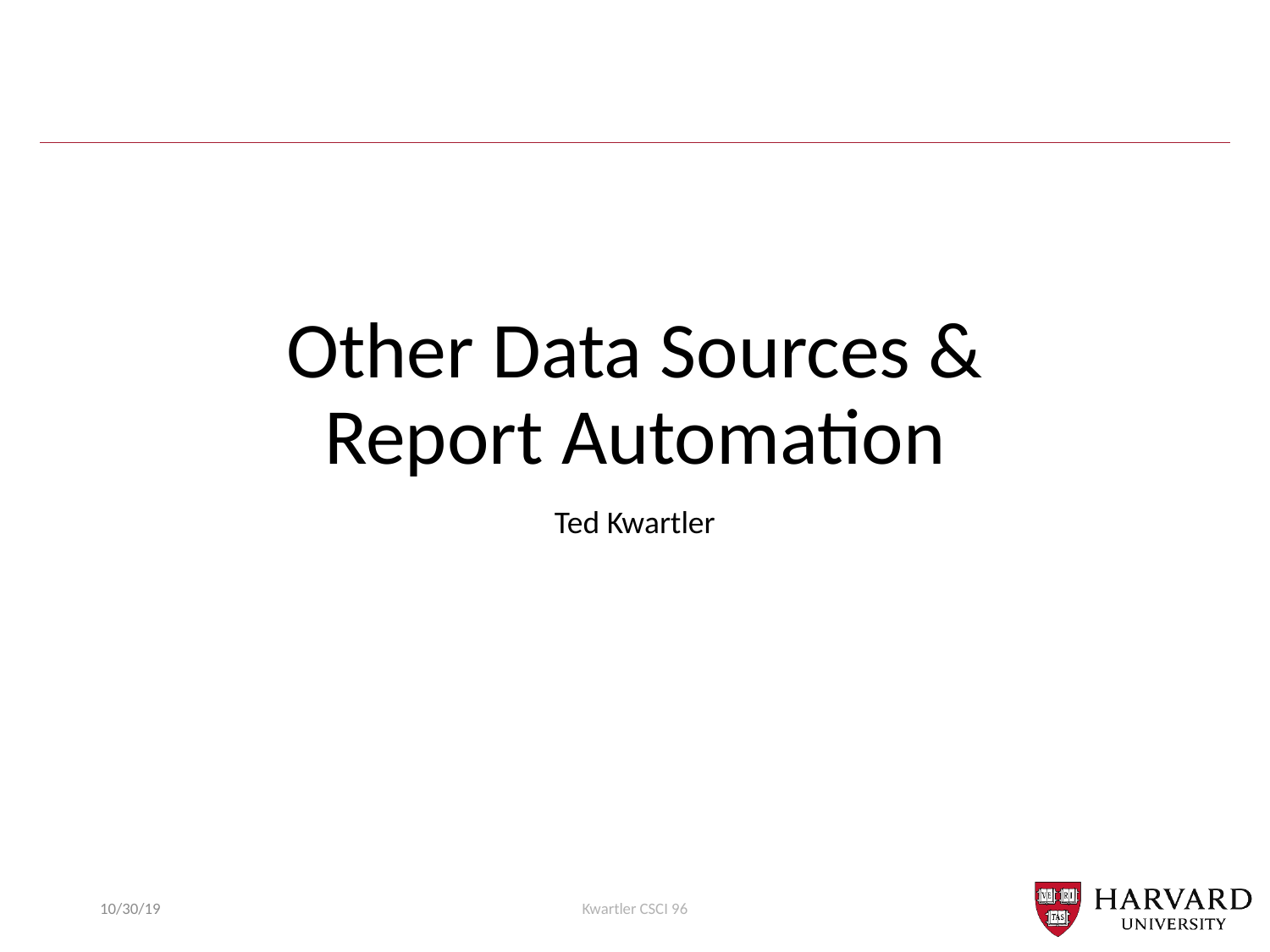

# Other Data Sources & Report Automation
Ted Kwartler
10/30/19
Kwartler CSCI 96